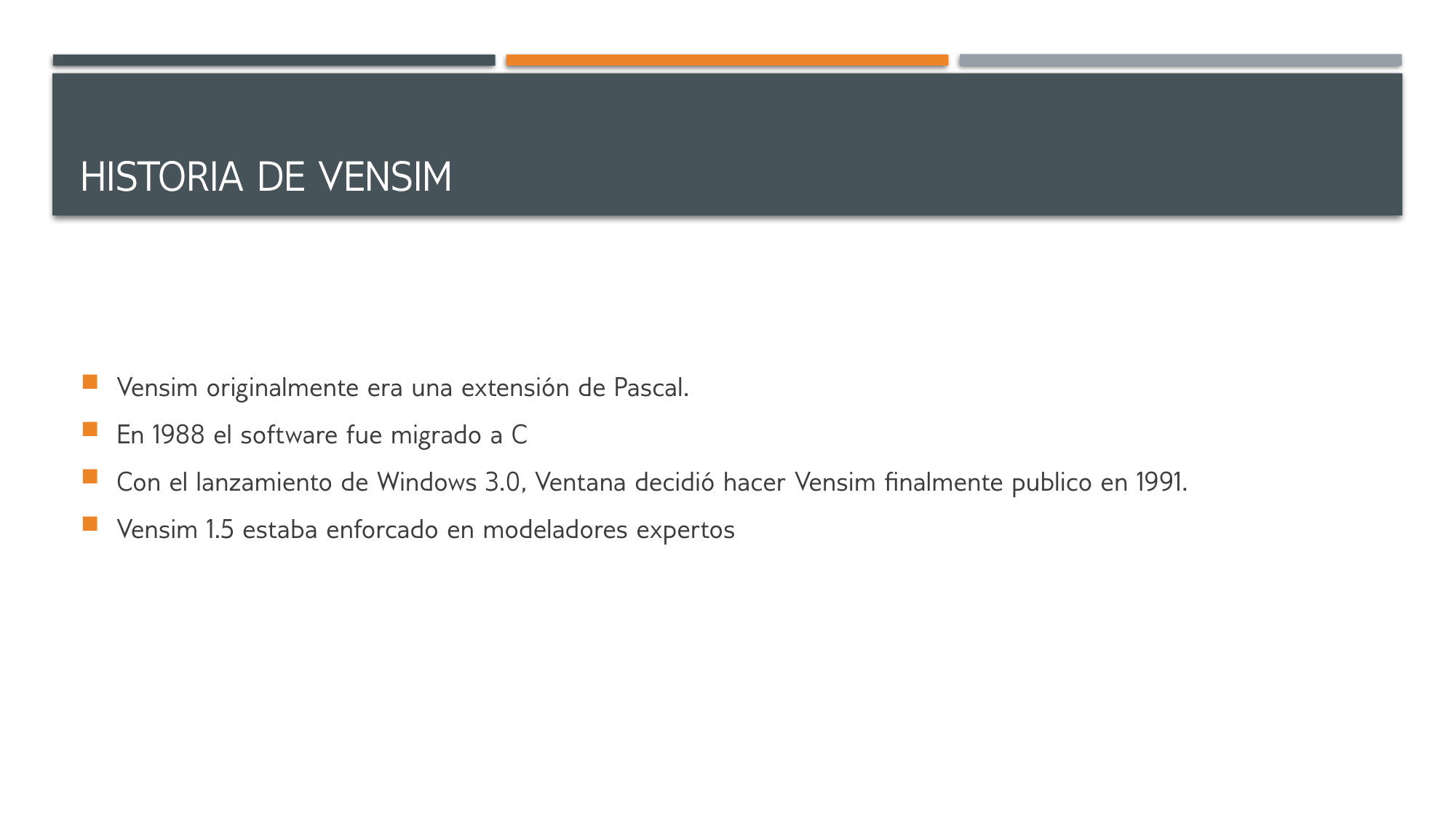

# Historia de vensim
Vensim originalmente era una extensión de Pascal.
En 1988 el software fue migrado a C
Con el lanzamiento de Windows 3.0, Ventana decidió hacer Vensim finalmente publico en 1991.
Vensim 1.5 estaba enforcado en modeladores expertos